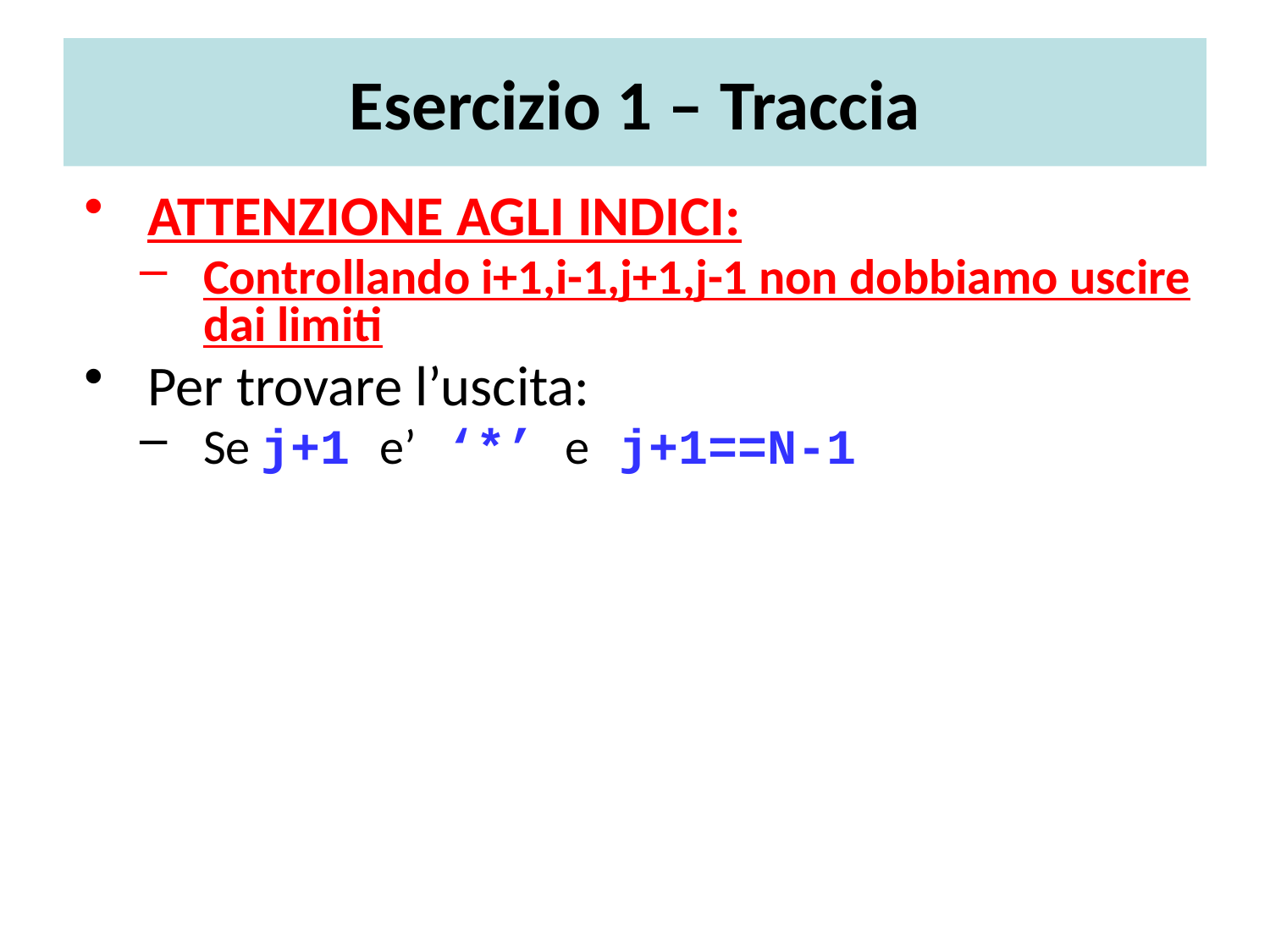

# Esercizio 1 – Traccia
ATTENZIONE AGLI INDICI:
Controllando i+1,i-1,j+1,j-1 non dobbiamo uscire dai limiti
Per trovare l’uscita:
Se j+1 e’ ‘*’ e j+1==N-1